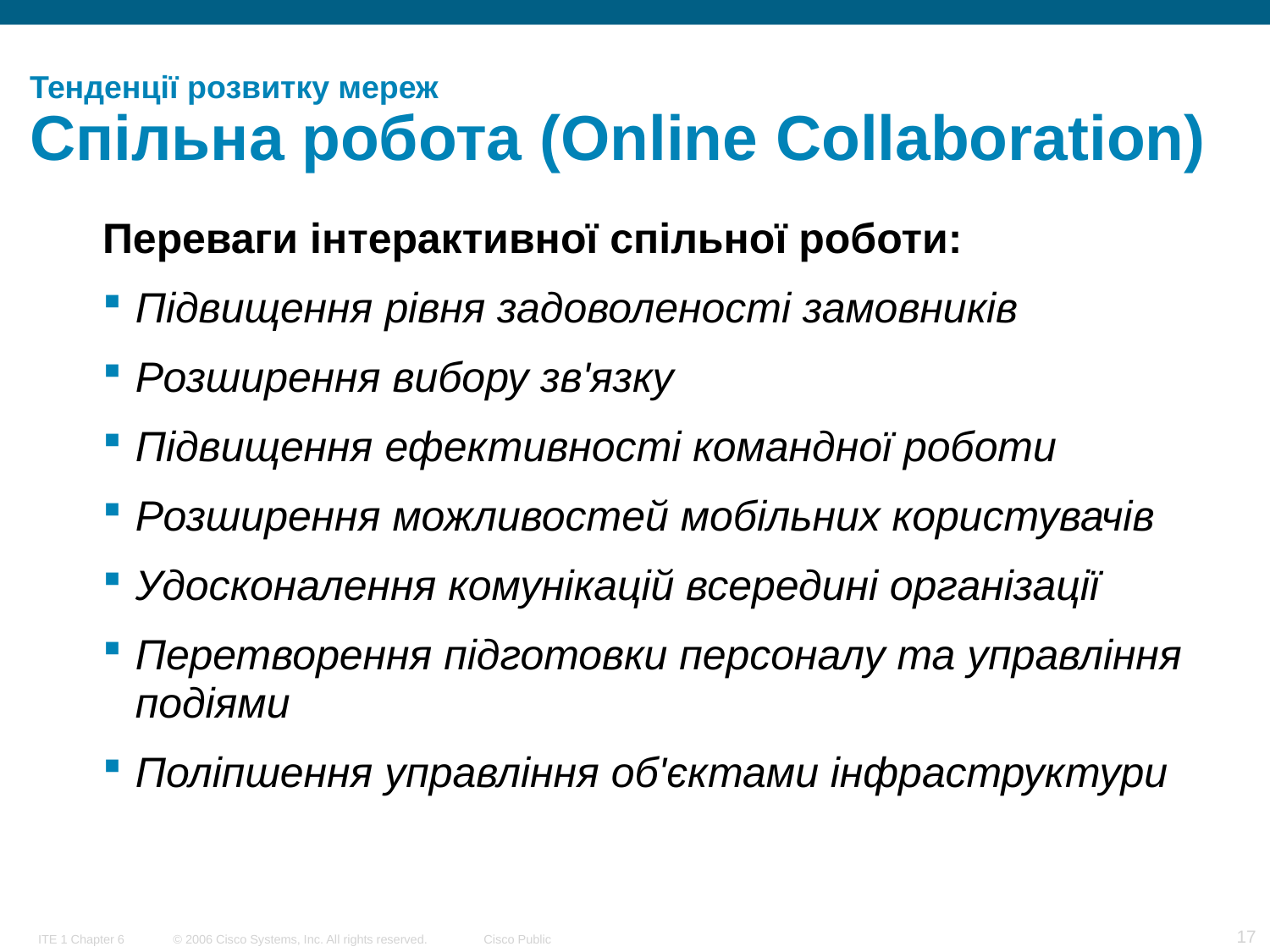

# Тенденції розвитку мереж Спільна робота (Online Collaboration)
Переваги інтерактивної спільної роботи:
Підвищення рівня задоволеності замовників
Розширення вибору зв'язку
Підвищення ефективності командної роботи
Розширення можливостей мобільних користувачів
Удосконалення комунікацій всередині організації
Перетворення підготовки персоналу та управління подіями
Поліпшення управління об'єктами інфраструктури